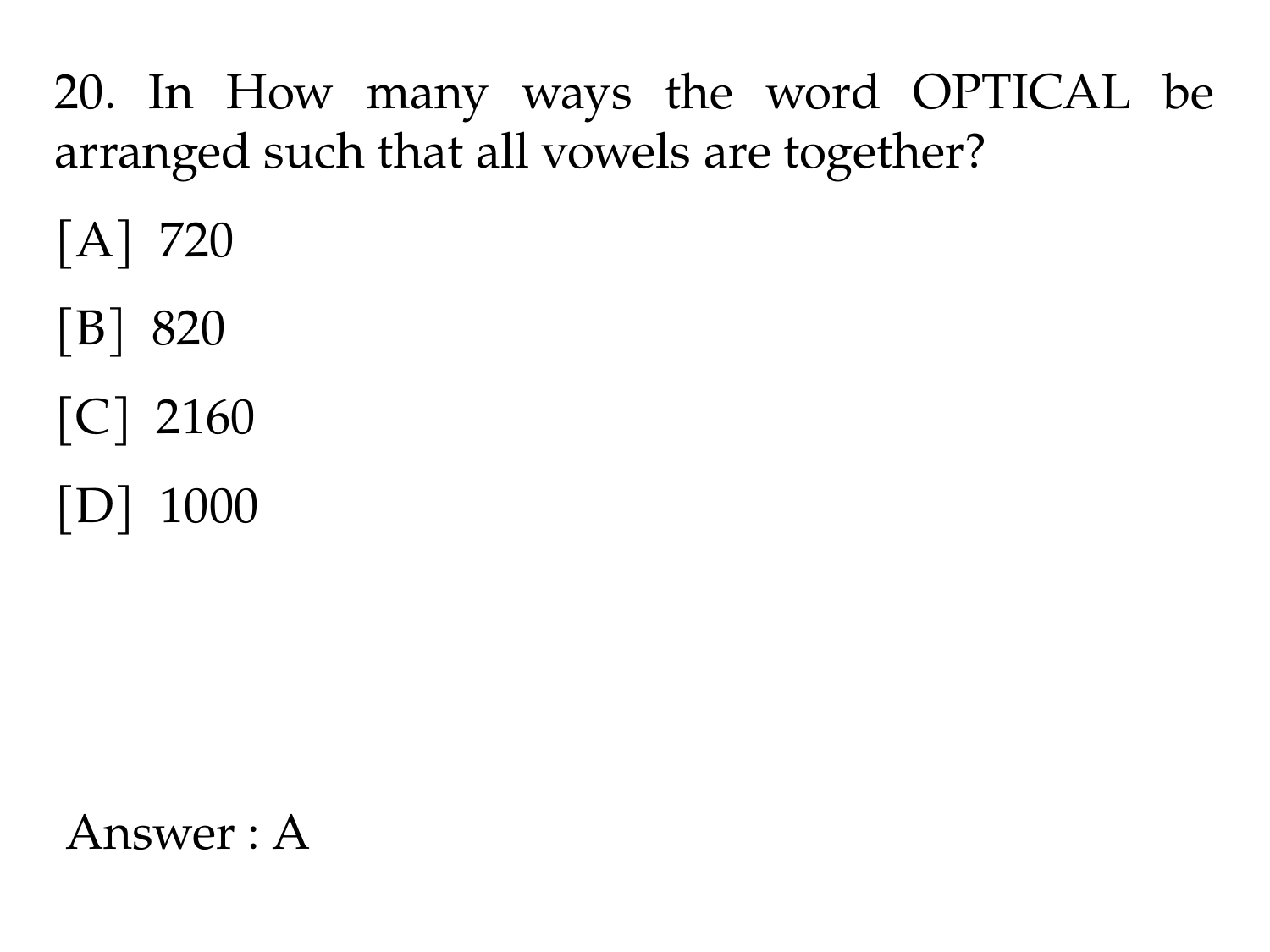

20. In How many ways the word OPTICAL be arranged such that all vowels are together?
[A]  720
[B]  820
[C]  2160
[D]  1000
Answer : A